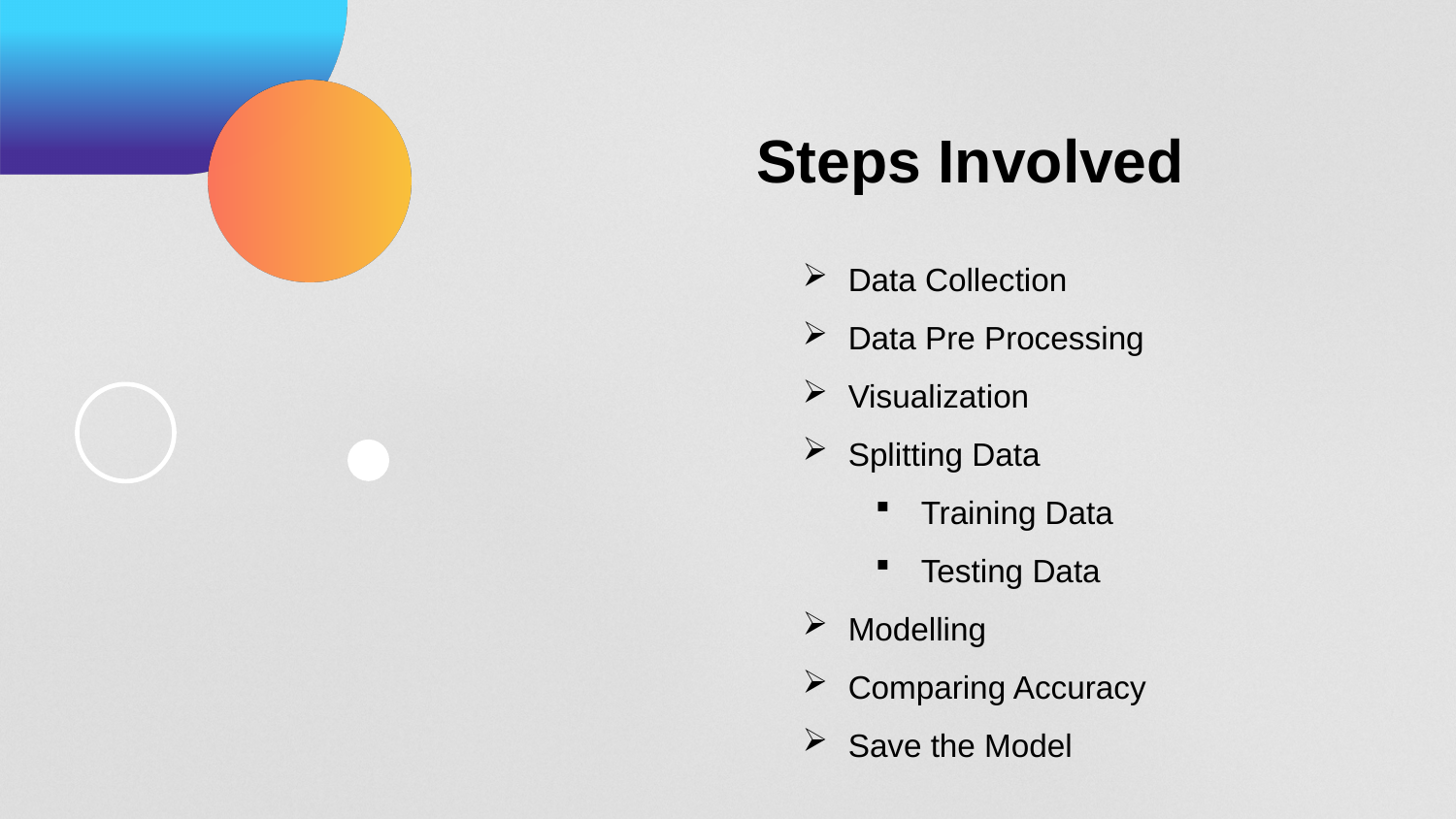

Steps Involved
Data Collection
Data Pre Processing
Visualization
Splitting Data
Training Data
Testing Data
Modelling
Comparing Accuracy
Save the Model